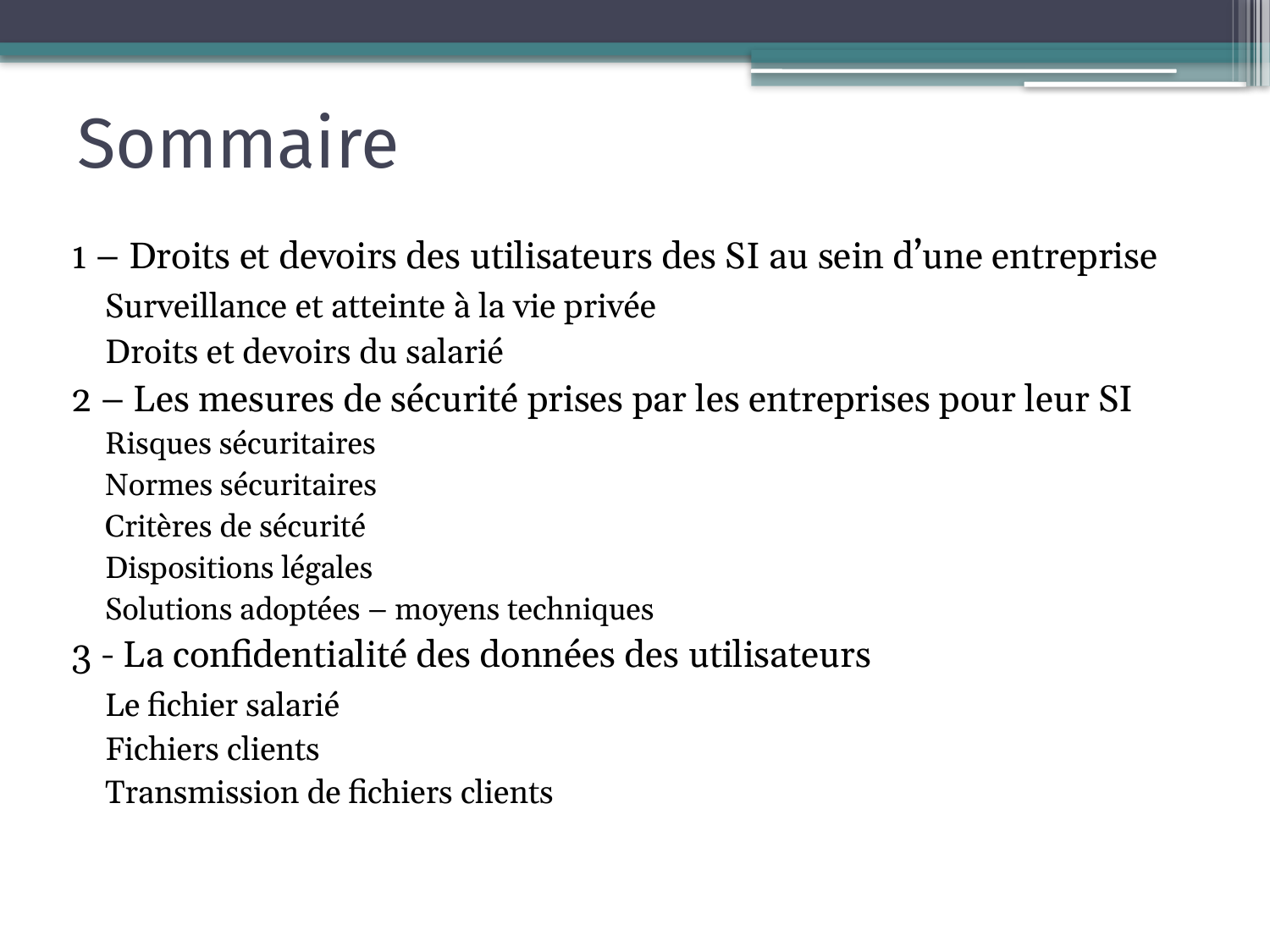

# Sommaire
1 – Droits et devoirs des utilisateurs des SI au sein d’une entreprise
		Surveillance et atteinte à la vie privée
		Droits et devoirs du salarié
2 – Les mesures de sécurité prises par les entreprises pour leur SI
		Risques sécuritaires
		Normes sécuritaires
		Critères de sécurité
		Dispositions légales
		Solutions adoptées – moyens techniques
3 - La confidentialité des données des utilisateurs
		Le fichier salarié
		Fichiers clients
		Transmission de fichiers clients